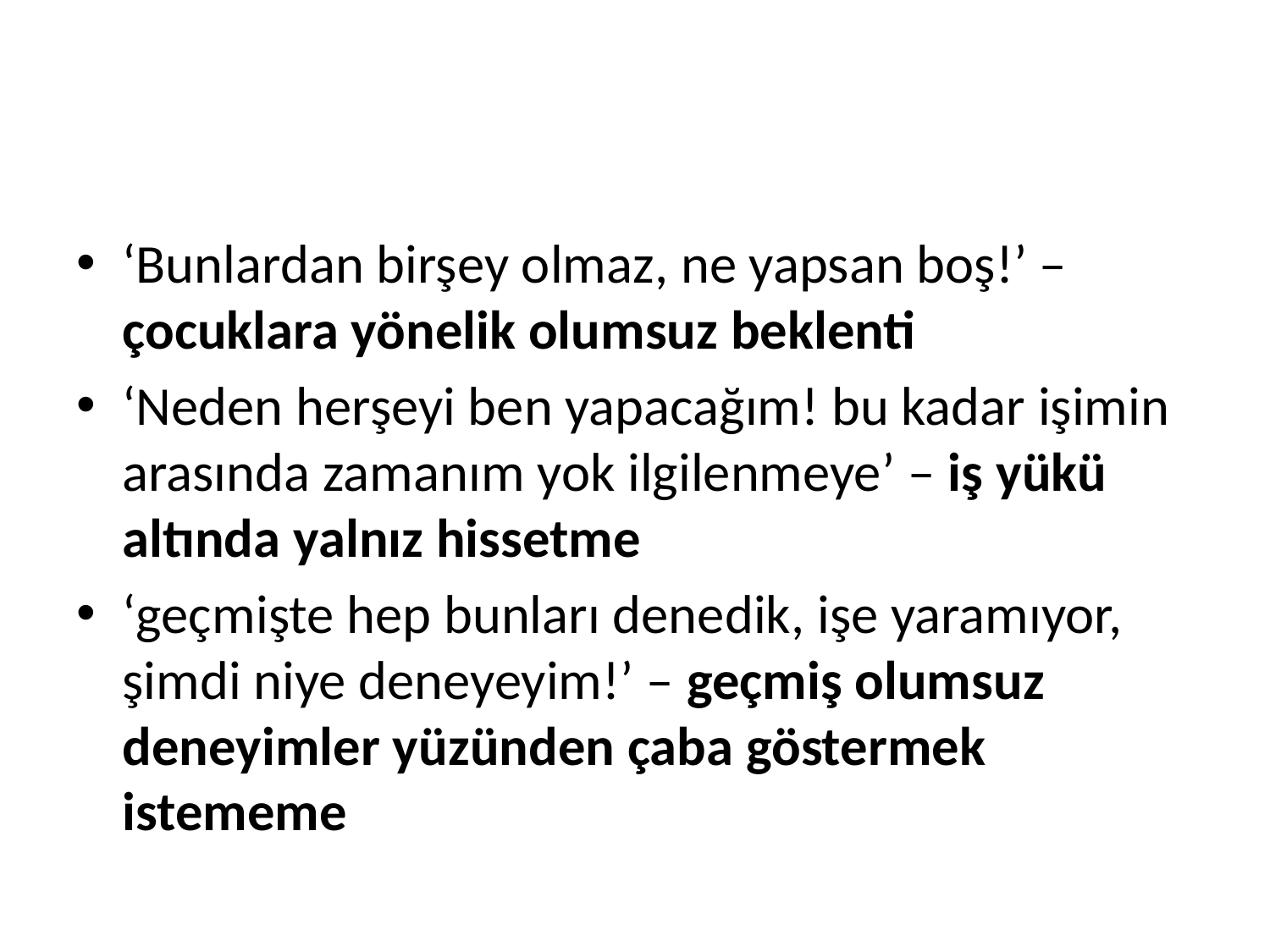

#
‘Bunlardan birşey olmaz, ne yapsan boş!’ – çocuklara yönelik olumsuz beklenti
‘Neden herşeyi ben yapacağım! bu kadar işimin arasında zamanım yok ilgilenmeye’ – iş yükü altında yalnız hissetme
‘geçmişte hep bunları denedik, işe yaramıyor, şimdi niye deneyeyim!’ – geçmiş olumsuz deneyimler yüzünden çaba göstermek istememe